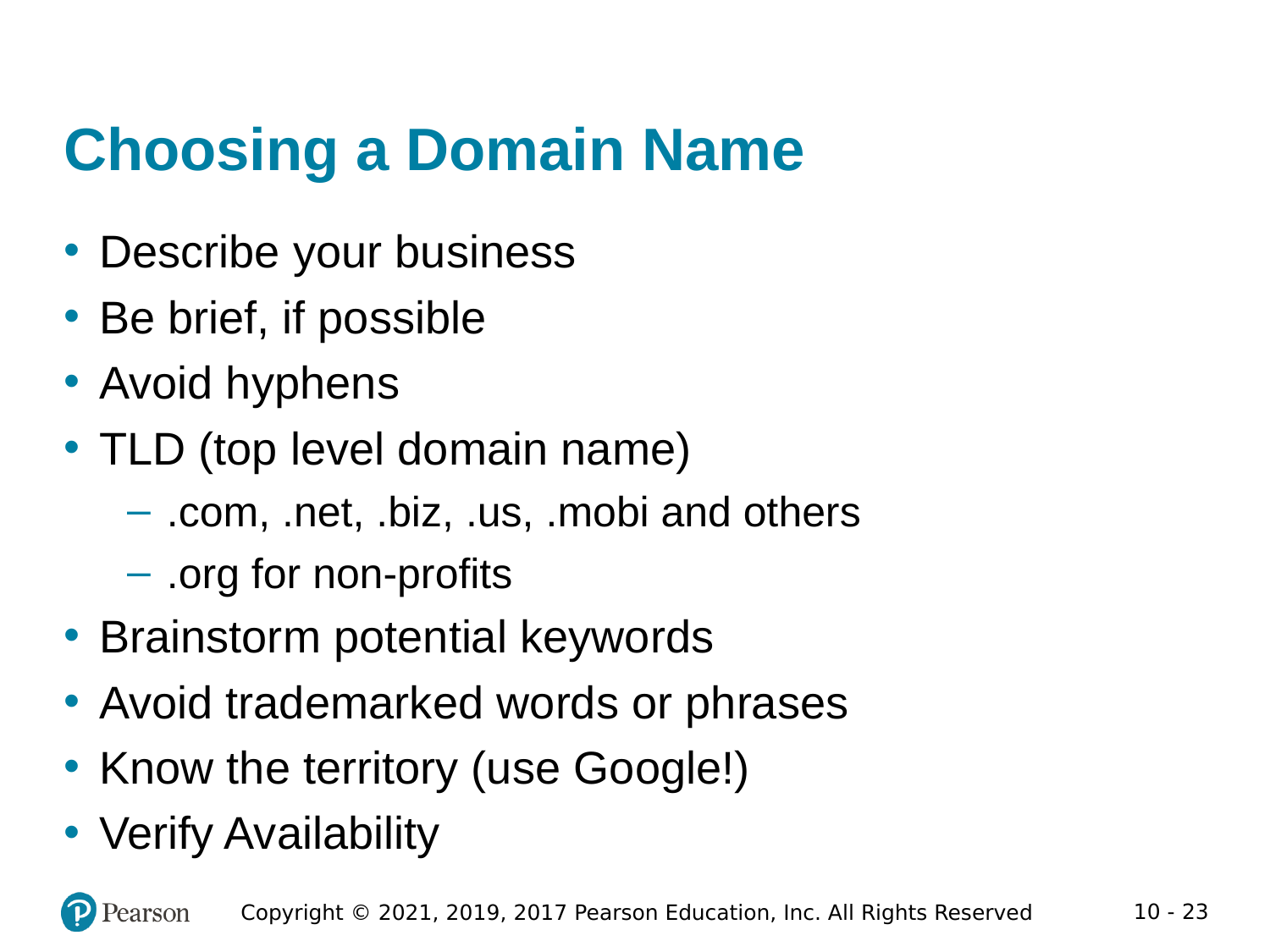

# Choosing a Domain Name
Describe your business
Be brief, if possible
Avoid hyphens
TLD (top level domain name)
.com, .net, .biz, .us, .mobi and others
.org for non-profits
Brainstorm potential keywords
Avoid trademarked words or phrases
Know the territory (use Google!)
Verify Availability